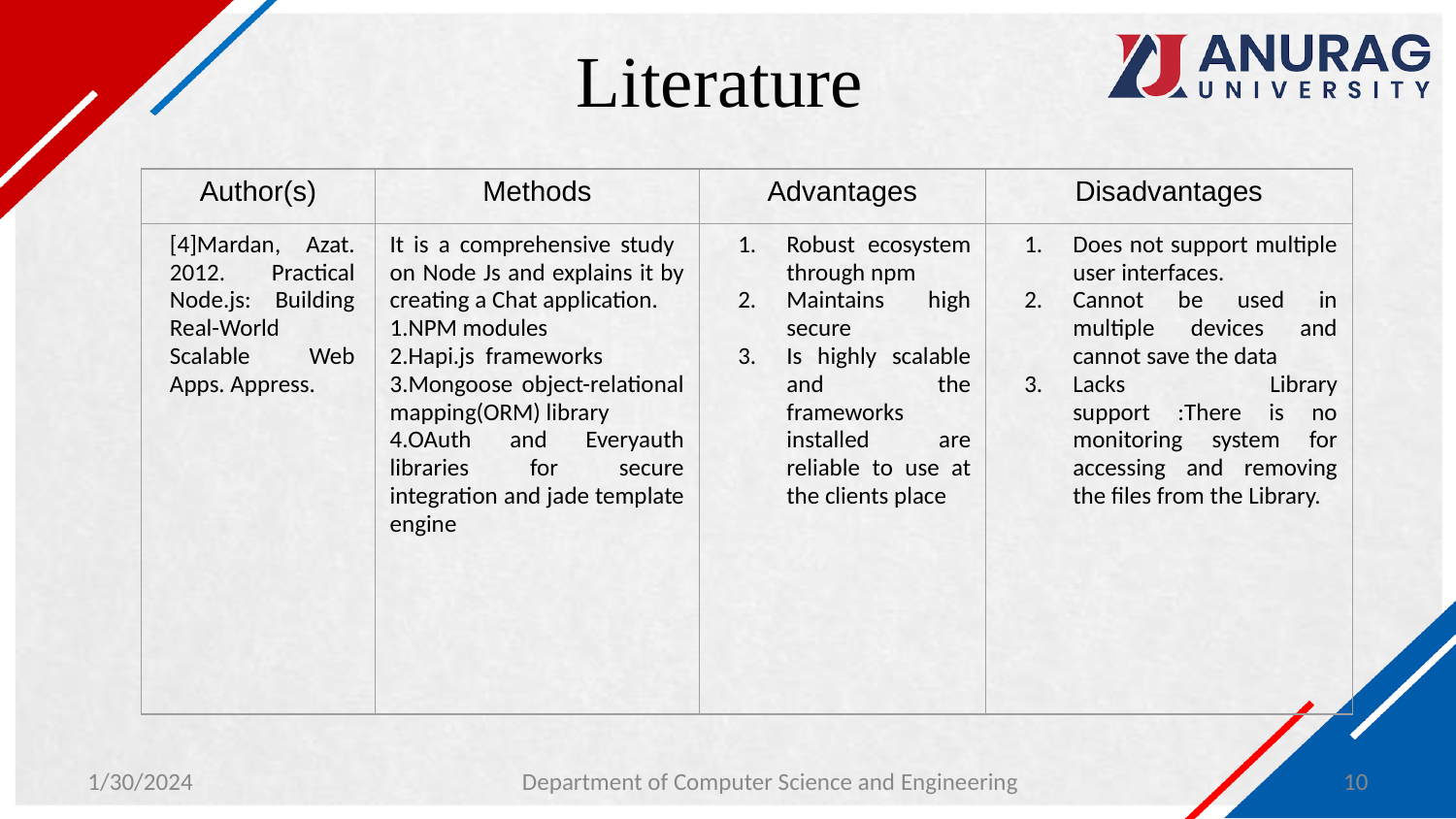

# Literature
| Author(s) | Methods | Advantages | Disadvantages |
| --- | --- | --- | --- |
| [4]Mardan, Azat. 2012. Practical Node.js: Building Real-World Scalable Web Apps. Appress. | It is a comprehensive study on Node Js and explains it by creating a Chat application. 1.NPM modules 2.Hapi.js frameworks 3.Mongoose object-relational mapping(ORM) library 4.OAuth and Everyauth libraries for secure integration and jade template engine | Robust ecosystem through npm Maintains high secure Is highly scalable and the frameworks installed are reliable to use at the clients place | Does not support multiple user interfaces. Cannot be used in multiple devices and cannot save the data Lacks Library support :There is no monitoring system for accessing and removing the files from the Library. |

1/30/2024
10
Department of Computer Science and Engineering